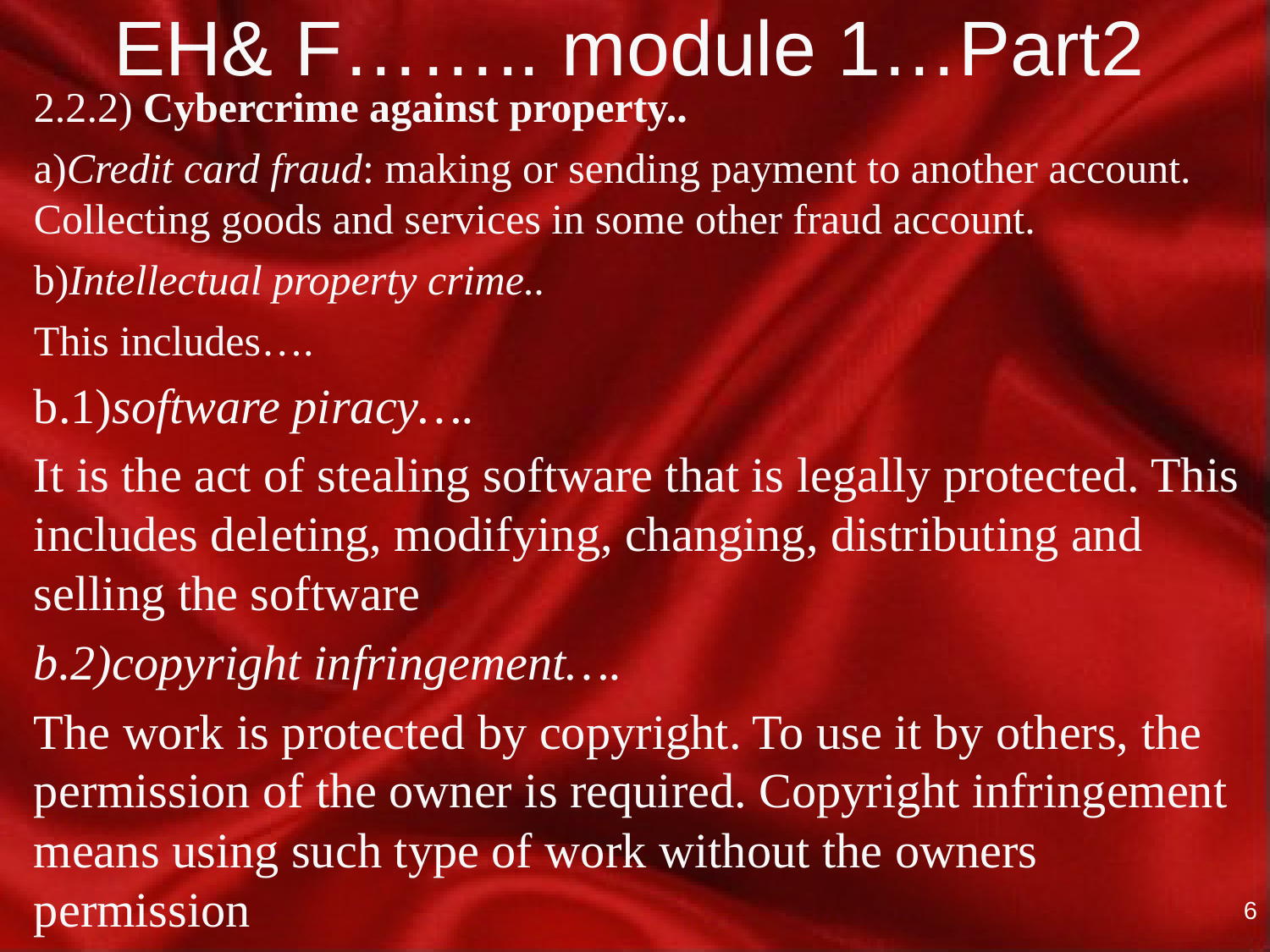

# EH& F…….. module 1…Part2
2.2.2) Cybercrime against property..
a)Credit card fraud: making or sending payment to another account. Collecting goods and services in some other fraud account.
b)Intellectual property crime..
This includes….
b.1)software piracy….
It is the act of stealing software that is legally protected. This includes deleting, modifying, changing, distributing and selling the software
b.2)copyright infringement….
The work is protected by copyright. To use it by others, the permission of the owner is required. Copyright infringement means using such type of work without the owners permission

6